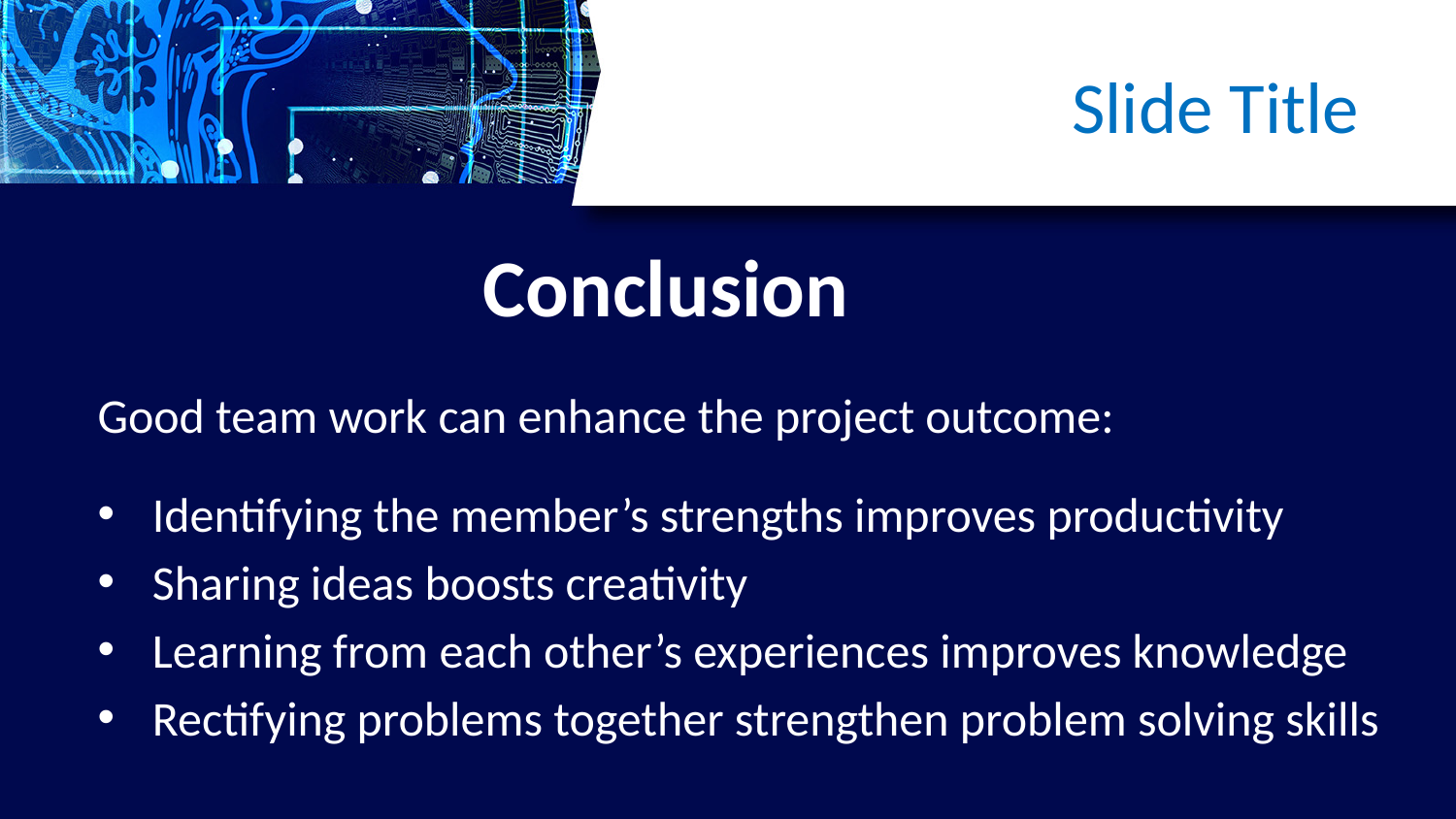

# Slide Title
Conclusion

Good team work can enhance the project outcome:

Identifying the member’s strengths improves productivity
Sharing ideas boosts creativity
Learning from each other’s experiences improves knowledge
Rectifying problems together strengthen problem solving skills